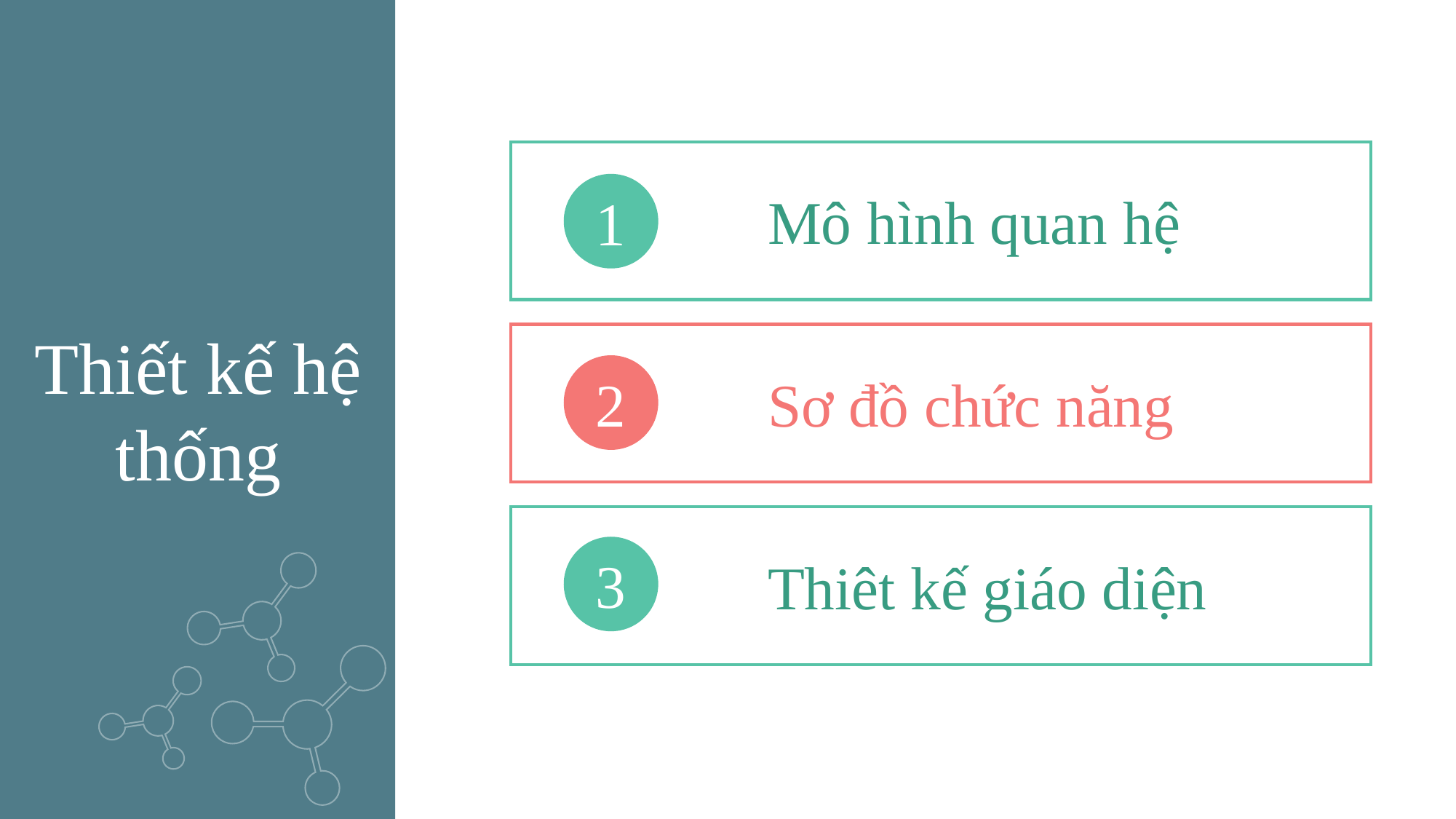

1
Mô hình quan hệ
Thiết kế hệ thống

2
Sơ đồ chức năng

3
Thiêt kế giáo diện